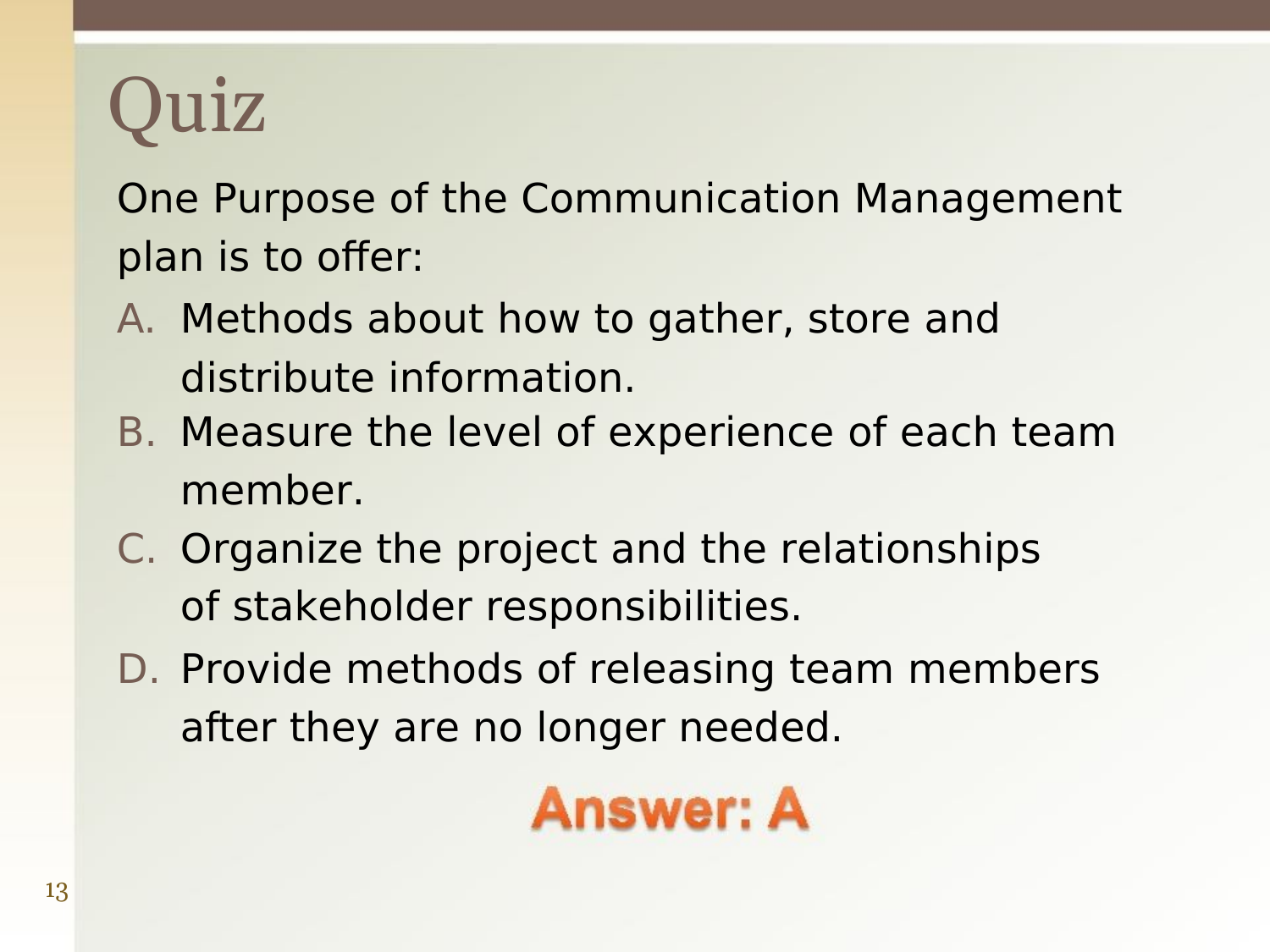

# Quiz
One Purpose of the Communication Management plan is to offer:
Methods about how to gather, store and distribute information.
Measure the level of experience of each team
member.
Organize the project and the relationships of stakeholder responsibilities.
Provide methods of releasing team members after they are no longer needed.

13